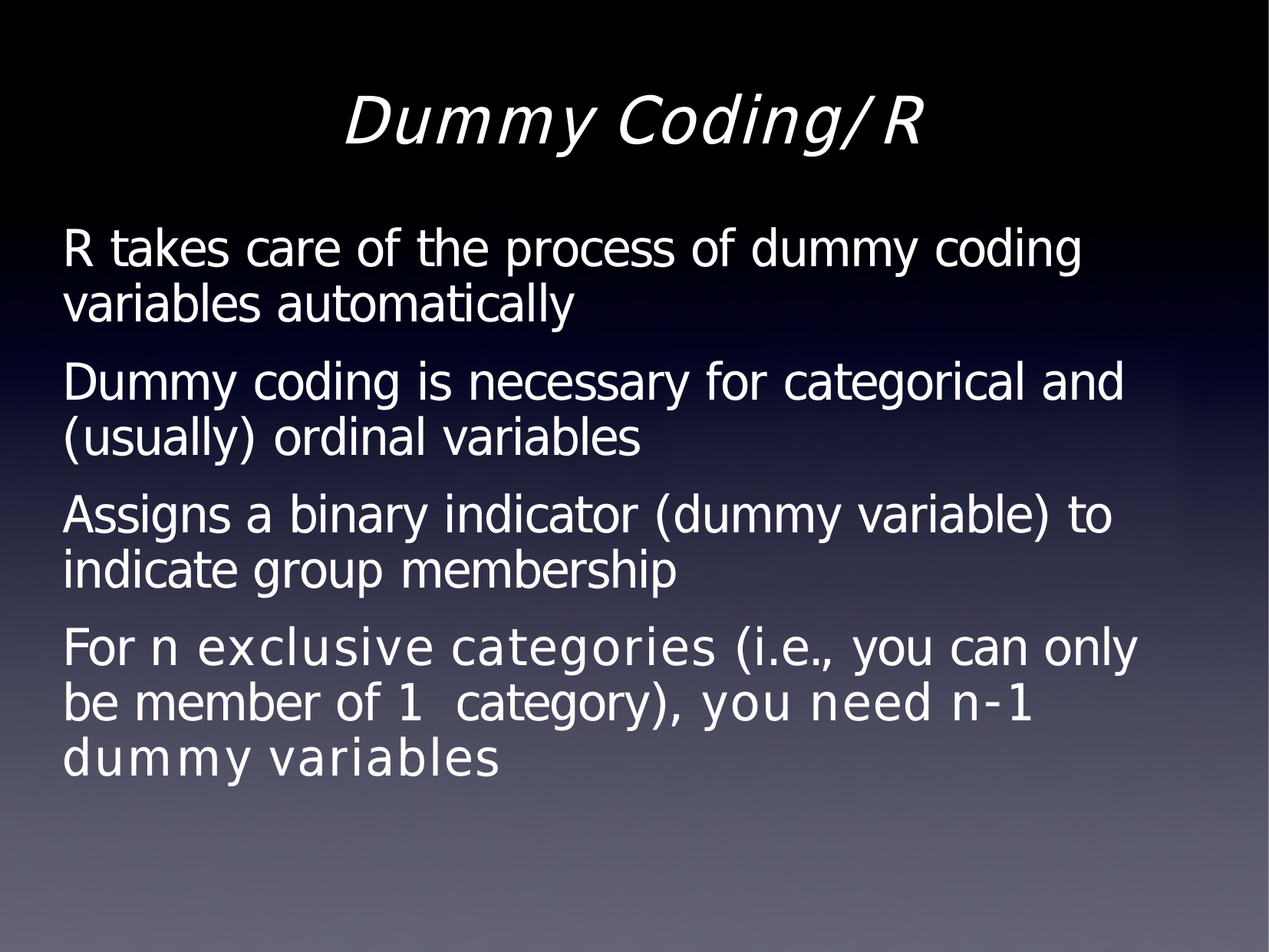

# Dummy Coding/R
R takes care of the process of dummy coding variables automatically
Dummy coding is necessary for categorical and (usually) ordinal variables
Assigns a binary indicator (dummy variable) to indicate group membership
For n exclusive categories (i.e., you can only be member of 1  category), you need n-1 dummy variables